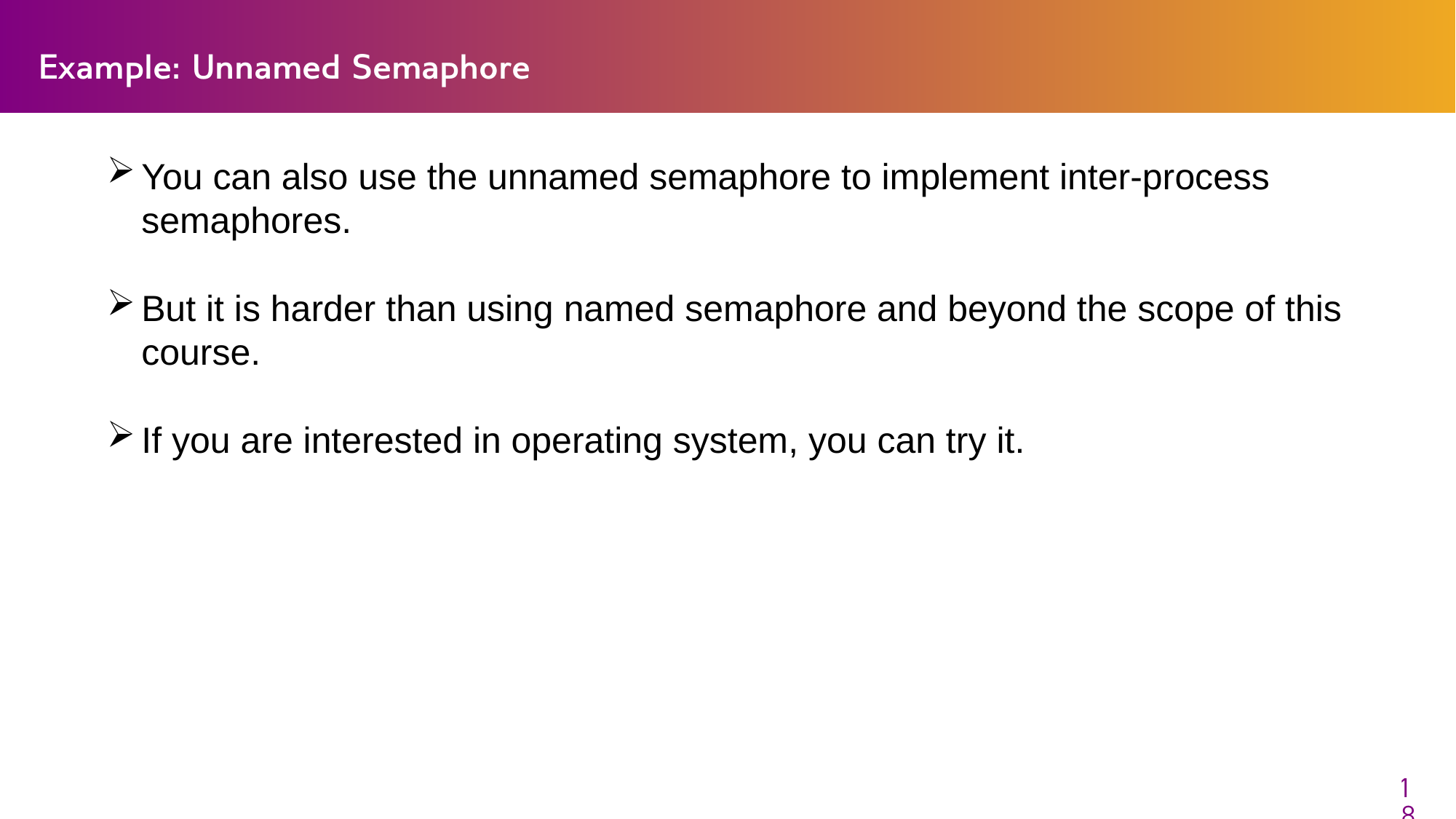

# Example: Unnamed Semaphore
You can also use the unnamed semaphore to implement inter-process semaphores.
But it is harder than using named semaphore and beyond the scope of this course.
If you are interested in operating system, you can try it.
18